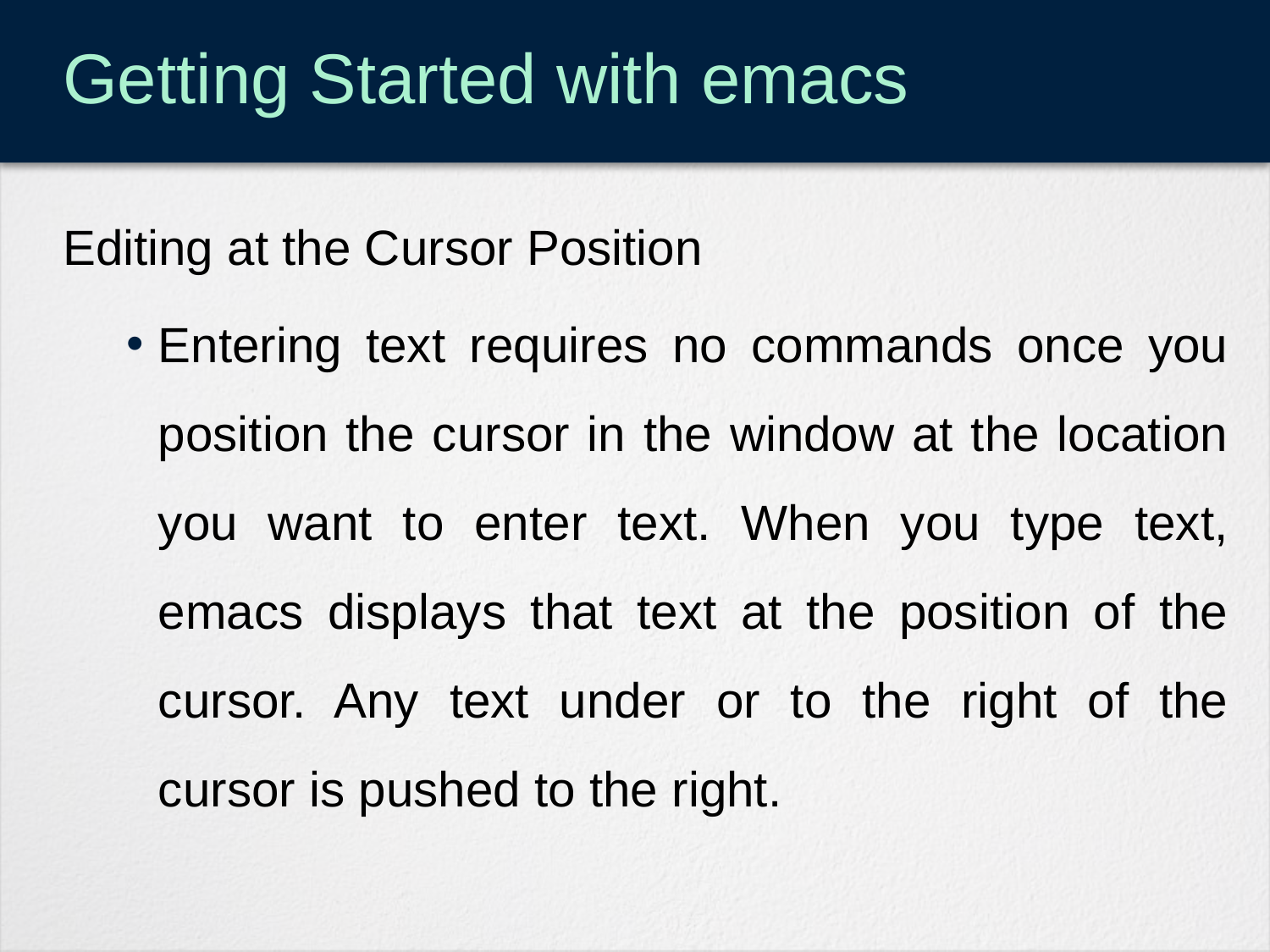

# Getting Started with emacs
Editing at the Cursor Position
Entering text requires no commands once you position the cursor in the window at the location you want to enter text. When you type text, emacs displays that text at the position of the cursor. Any text under or to the right of the cursor is pushed to the right.